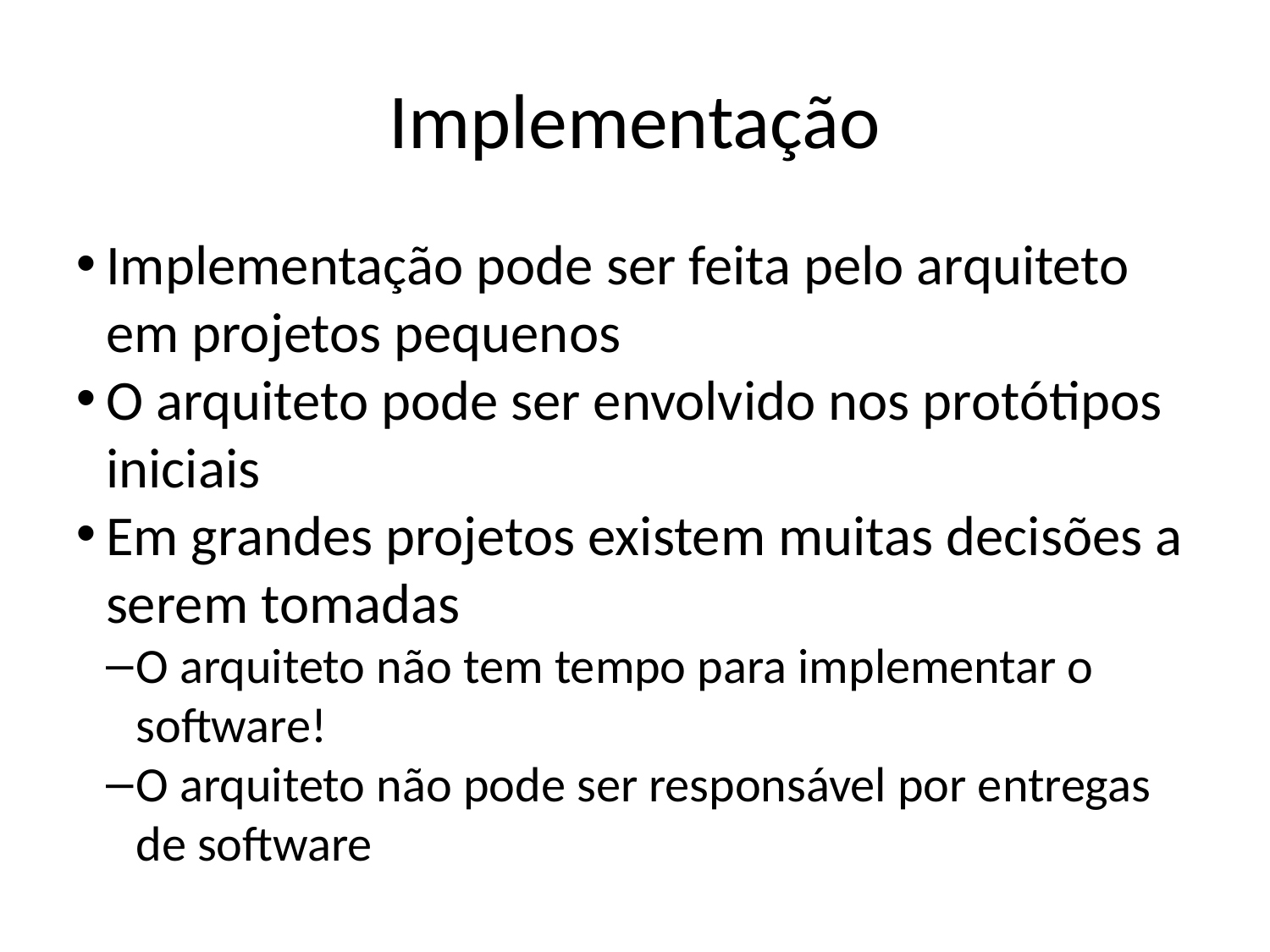

Implementação
Implementação pode ser feita pelo arquiteto em projetos pequenos
O arquiteto pode ser envolvido nos protótipos iniciais
Em grandes projetos existem muitas decisões a serem tomadas
O arquiteto não tem tempo para implementar o software!
O arquiteto não pode ser responsável por entregas de software